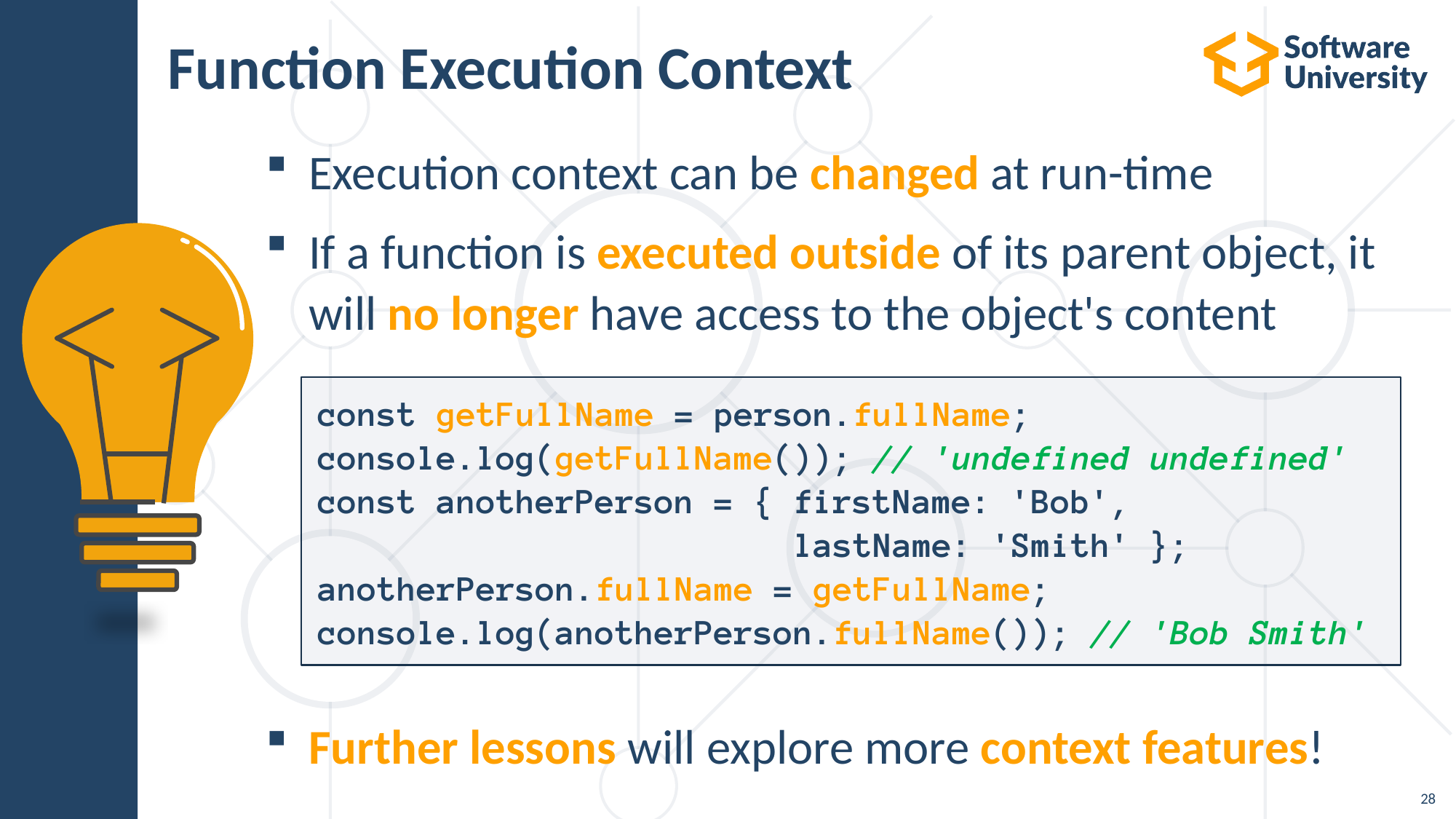

# Function Execution Context
Execution context can be changed at run-time
If a function is executed outside of its parent object, it will no longer have access to the object's content
Further lessons will explore more context features!
const getFullName = person.fullName;
console.log(getFullName()); // 'undefined undefined'
const anotherPerson = { firstName: 'Bob',
                        lastName: 'Smith' };
anotherPerson.fullName = getFullName;
console.log(anotherPerson.fullName()); // 'Bob Smith'
28